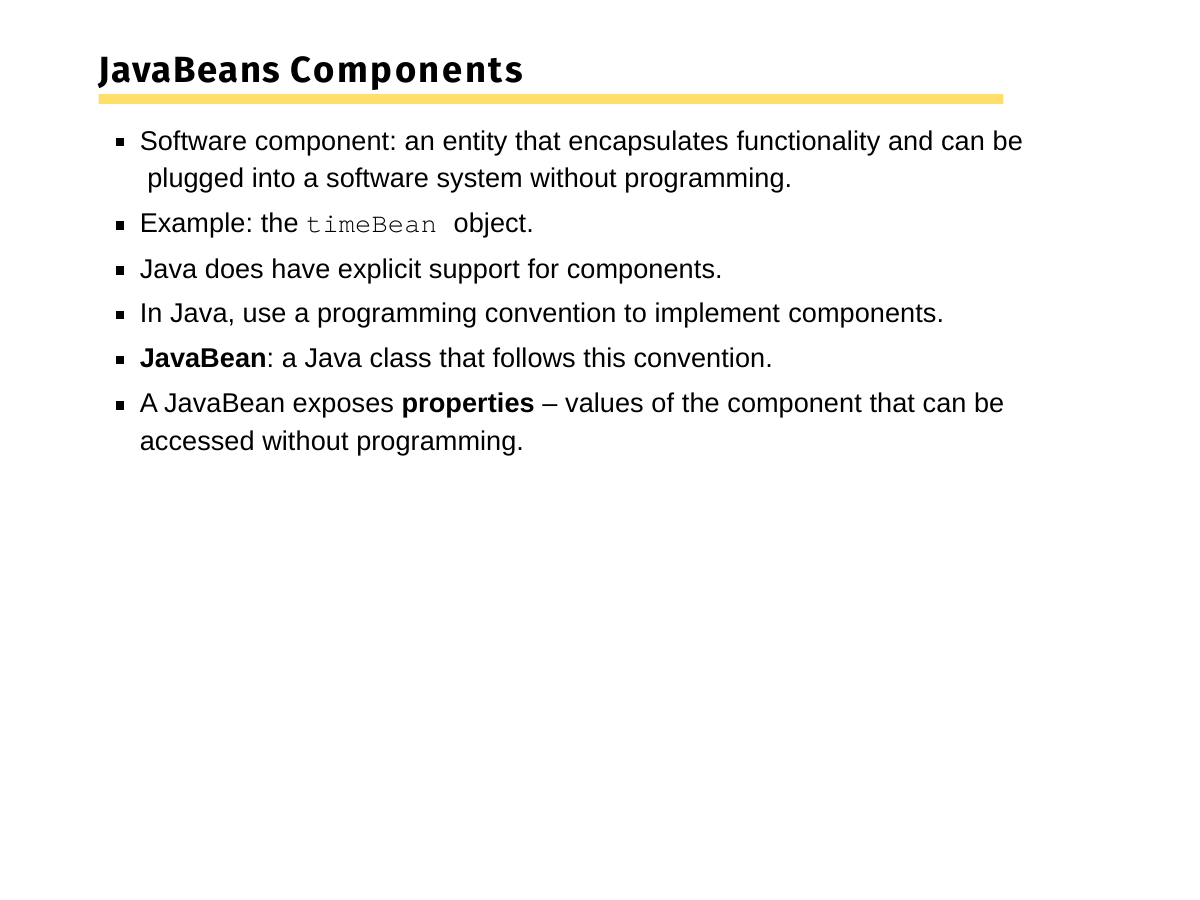

# JavaBeans Components
Software component: an entity that encapsulates functionality and can be  plugged into a software system without programming.
Example: the timeBean object.
Java does have explicit support for components.
In Java, use a programming convention to implement components.
JavaBean: a Java class that follows this convention.
A JavaBean exposes properties – values of the component that can be  accessed without programming.